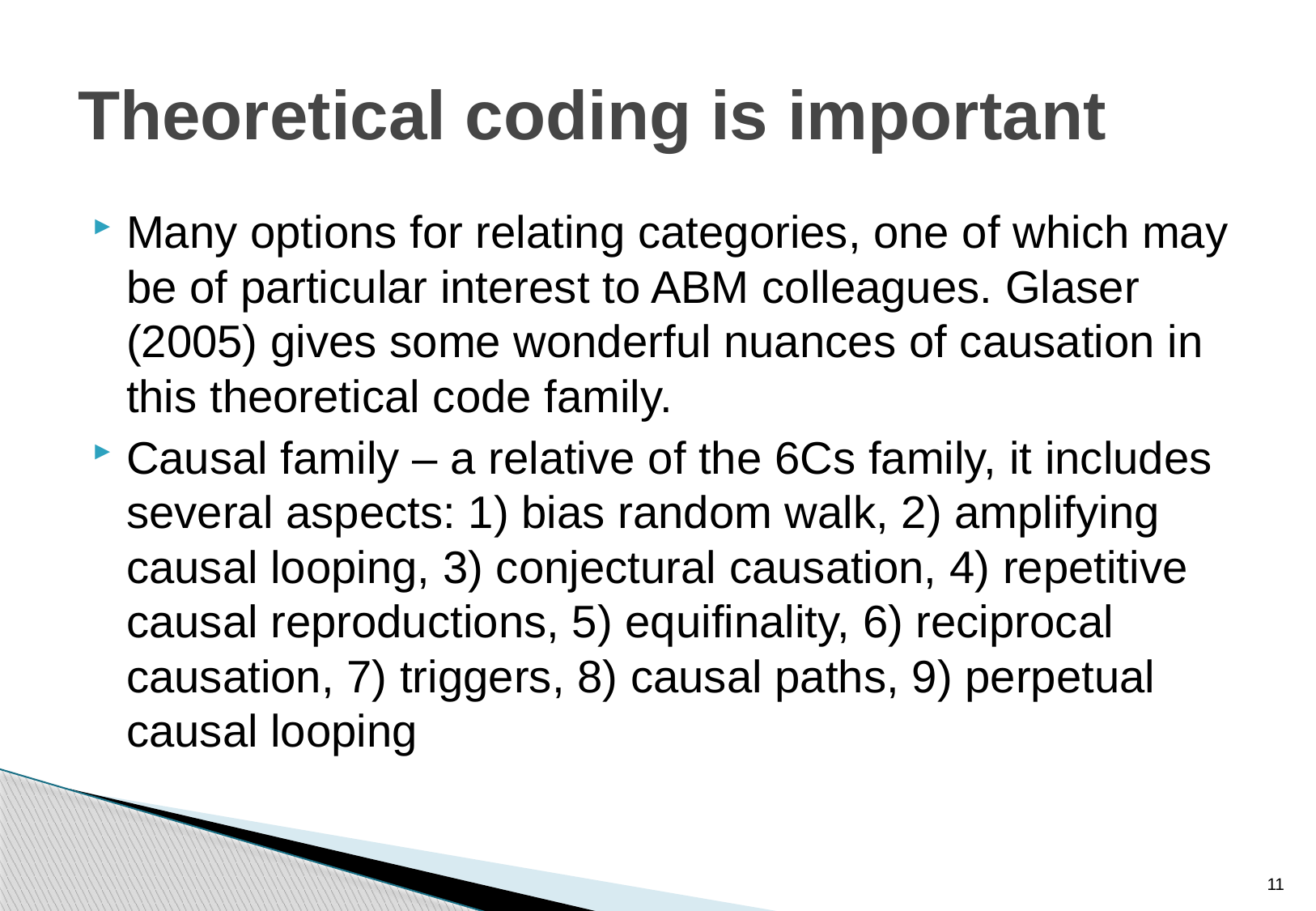

# Theoretical coding is important
Many options for relating categories, one of which may be of particular interest to ABM colleagues. Glaser (2005) gives some wonderful nuances of causation in this theoretical code family.
Causal family – a relative of the 6Cs family, it includes several aspects: 1) bias random walk, 2) amplifying causal looping, 3) conjectural causation, 4) repetitive causal reproductions, 5) equifinality, 6) reciprocal causation, 7) triggers, 8) causal paths, 9) perpetual causal looping

11